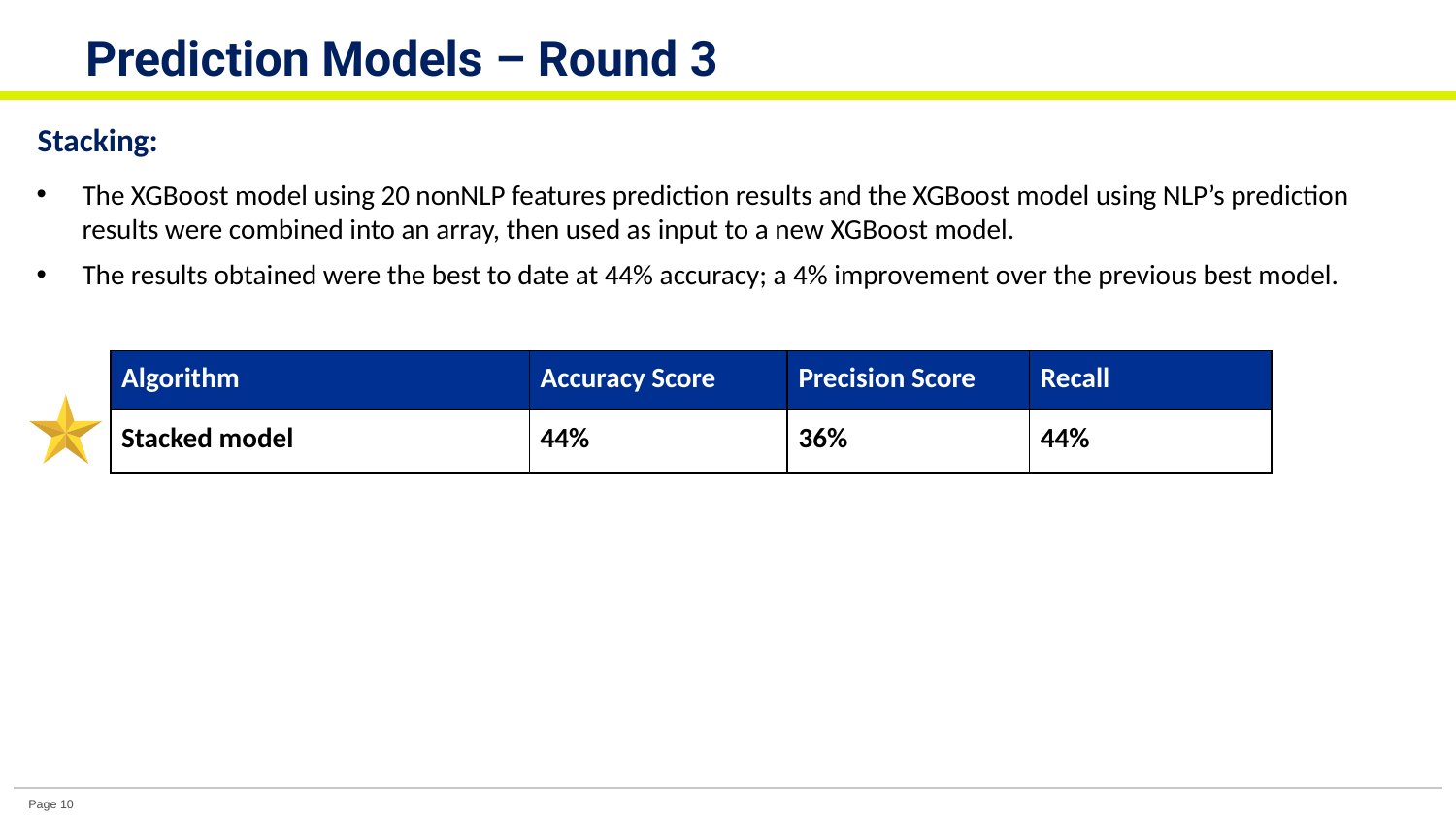

# Prediction Models – Round 3
Stacking:
The XGBoost model using 20 nonNLP features prediction results and the XGBoost model using NLP’s prediction results were combined into an array, then used as input to a new XGBoost model.
The results obtained were the best to date at 44% accuracy; a 4% improvement over the previous best model.
| Algorithm | Accuracy Score | Precision Score | Recall |
| --- | --- | --- | --- |
| Stacked model | 44% | 36% | 44% |